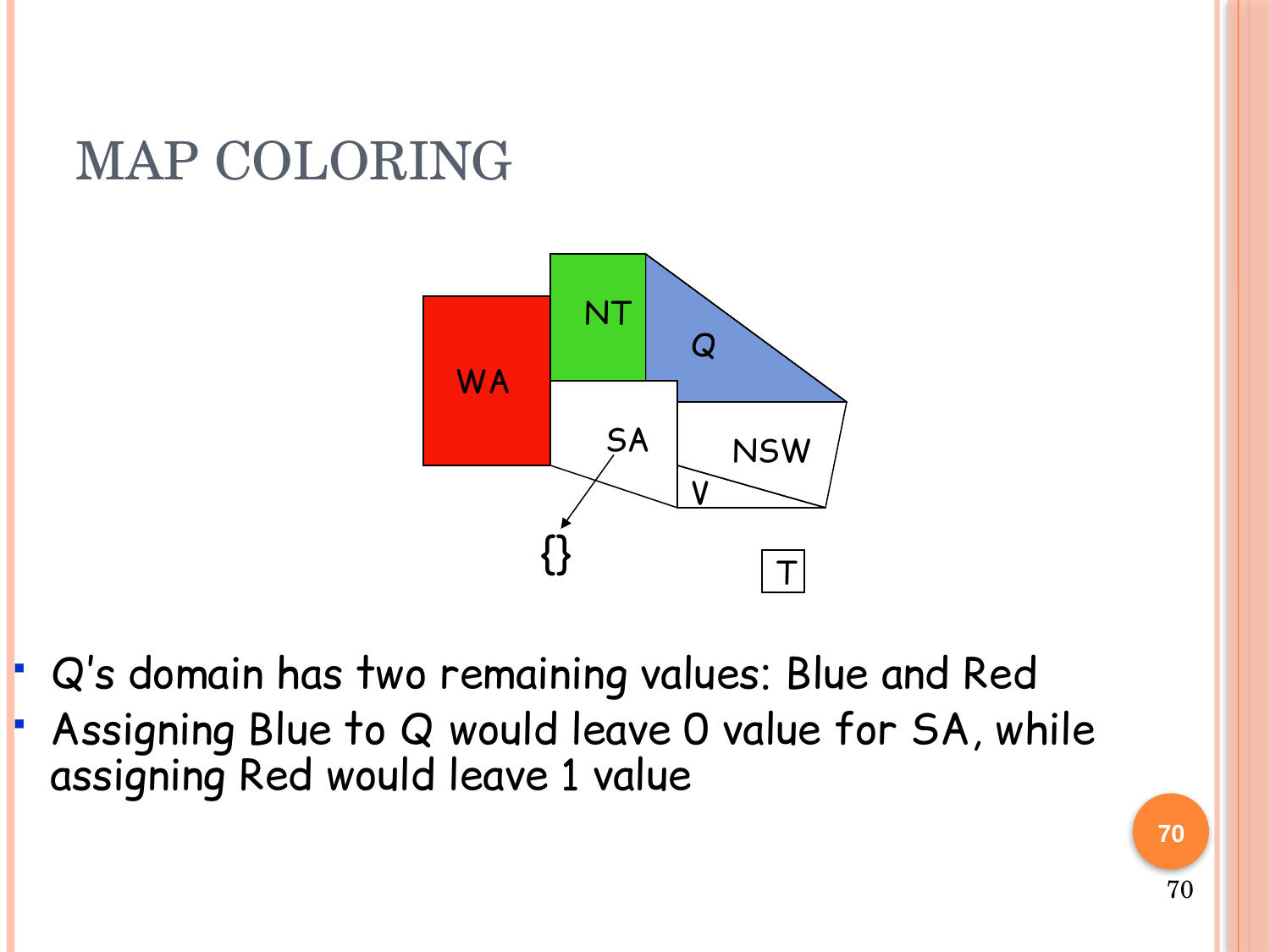

# Map Coloring

NT
Q
WA
SA
NSW
V
T

NT

WA

{}
Q’s domain has two remaining values: Blue and Red
Assigning Blue to Q would leave 0 value for SA, while assigning Red would leave 1 value
70
70